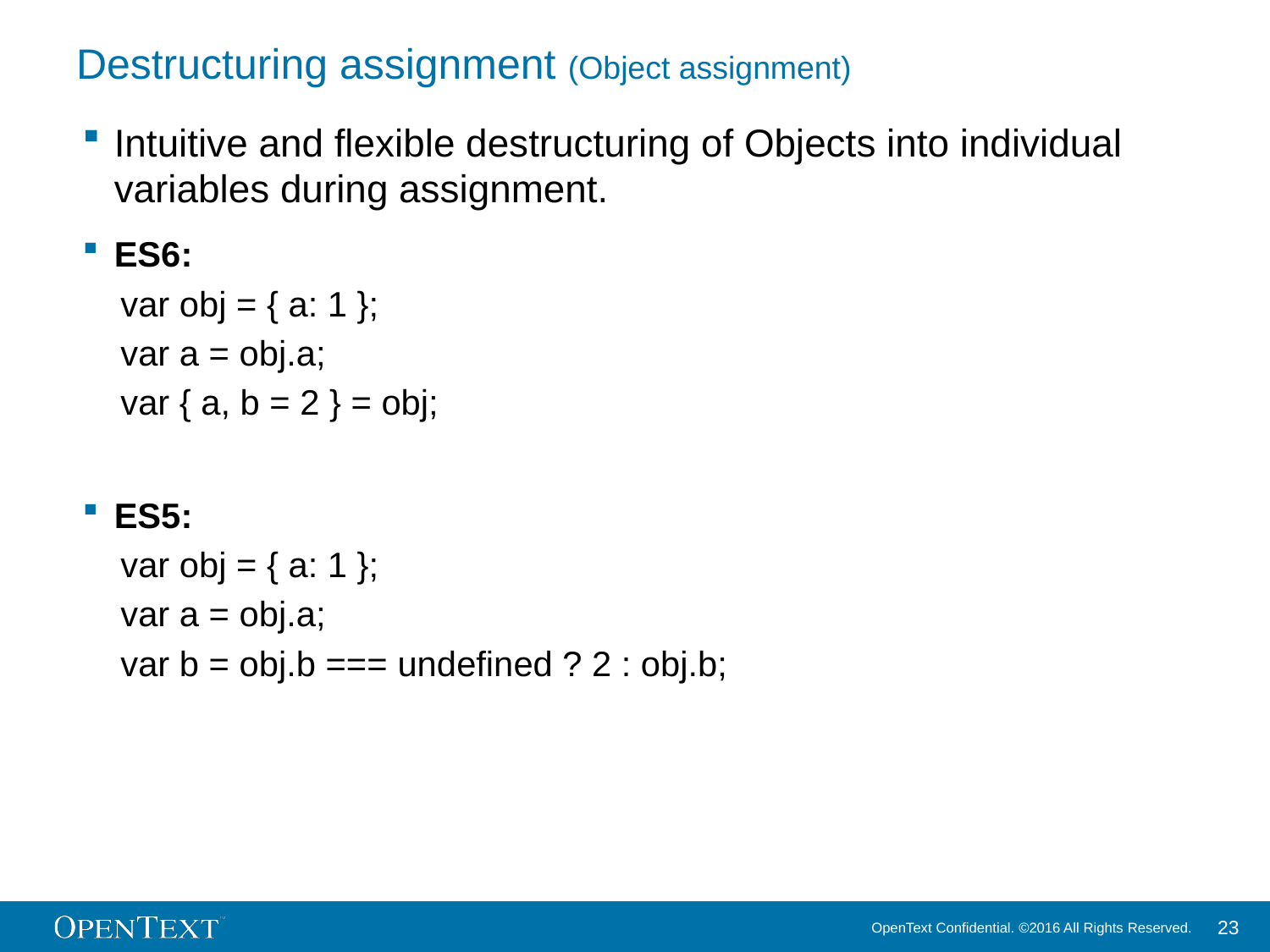

# Destructuring assignment (Object assignment)
Intuitive and flexible destructuring of Objects into individual variables during assignment.
ES6:
var obj = { a: 1 };
var a = obj.a;
var { a, b = 2 } = obj;

ES5:
var obj = { a: 1 };
var a = obj.a;
var b = obj.b === undefined ? 2 : obj.b;